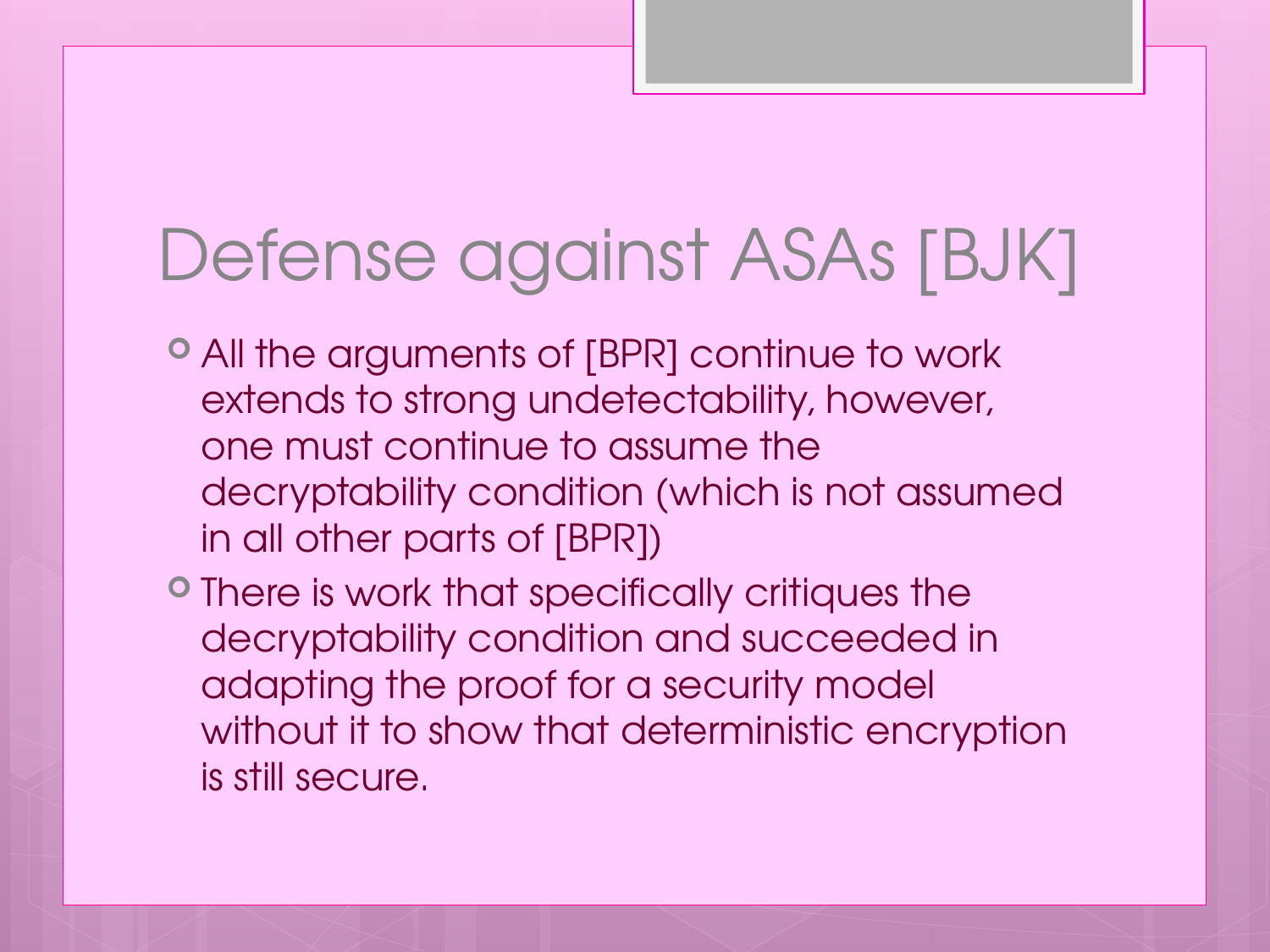

# Defense against ASAs [BJK]
All the arguments of [BPR] continue to work extends to strong undetectability, however, one must continue to assume the decryptability condition (which is not assumed in all other parts of [BPR])
There is work that specifically critiques the decryptability condition and succeeded in adapting the proof for a security model without it to show that deterministic encryption is still secure.